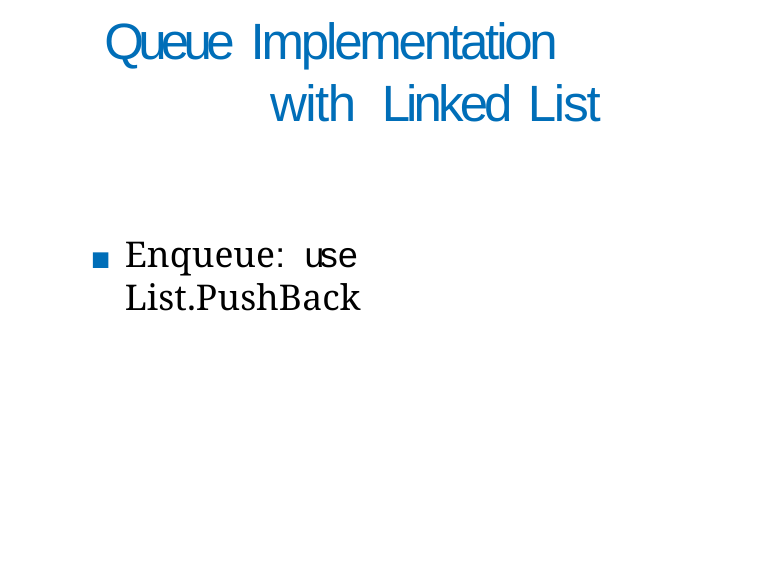

Queue Implementation with  Linked List
Enqueue:  use List.PushBack